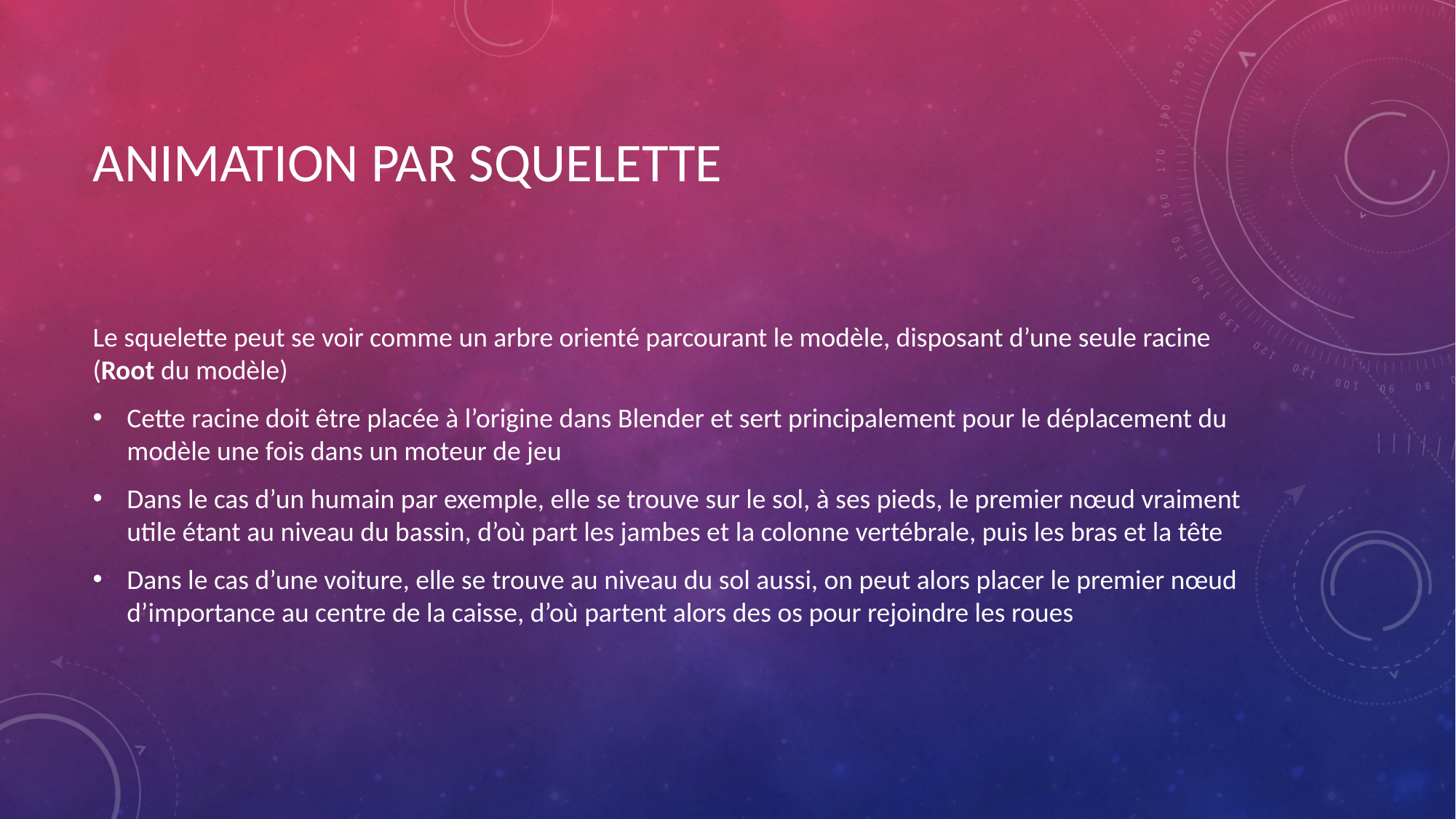

# Animation par squelette
Le squelette peut se voir comme un arbre orienté parcourant le modèle, disposant d’une seule racine (Root du modèle)
Cette racine doit être placée à l’origine dans Blender et sert principalement pour le déplacement du modèle une fois dans un moteur de jeu
Dans le cas d’un humain par exemple, elle se trouve sur le sol, à ses pieds, le premier nœud vraiment utile étant au niveau du bassin, d’où part les jambes et la colonne vertébrale, puis les bras et la tête
Dans le cas d’une voiture, elle se trouve au niveau du sol aussi, on peut alors placer le premier nœud d’importance au centre de la caisse, d’où partent alors des os pour rejoindre les roues